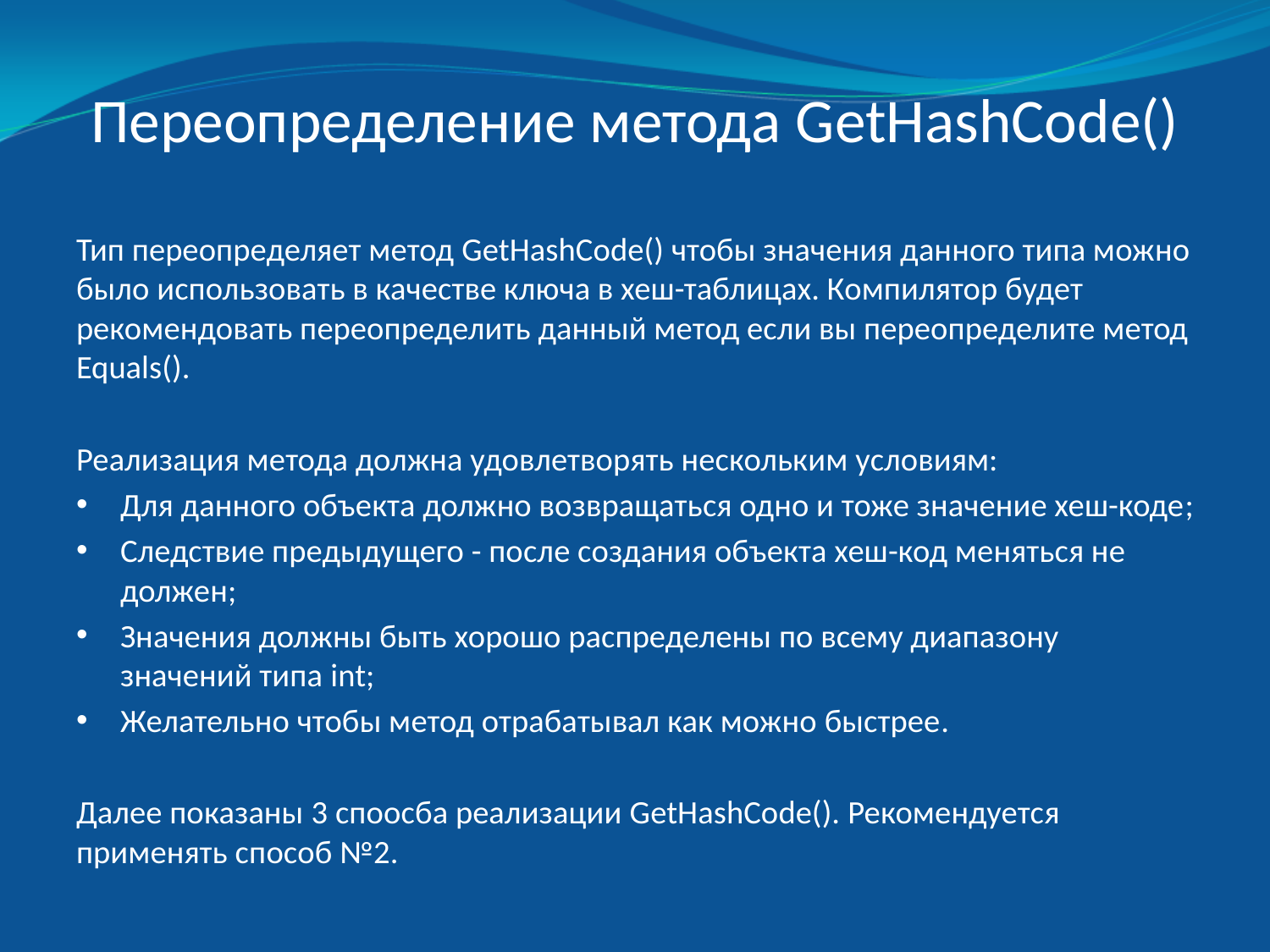

# Переопределение метода GetHashCode()
Тип переопределяет метод GetHashCode() чтобы значения данного типа можно было использовать в качестве ключа в хеш-таблицах. Компилятор будет рекомендовать переопределить данный метод если вы переопределите метод Equals().

Реализация метода должна удовлетворять нескольким условиям:
Для данного объекта должно возвращаться одно и тоже значение хеш-коде;
Следствие предыдущего - после создания объекта хеш-код меняться не должен;
Значения должны быть хорошо распределены по всему диапазону значений типа int;
Желательно чтобы метод отрабатывал как можно быстрее.

Далее показаны 3 споосба реализации GetHashCode(). Рекомендуется применять способ №2.